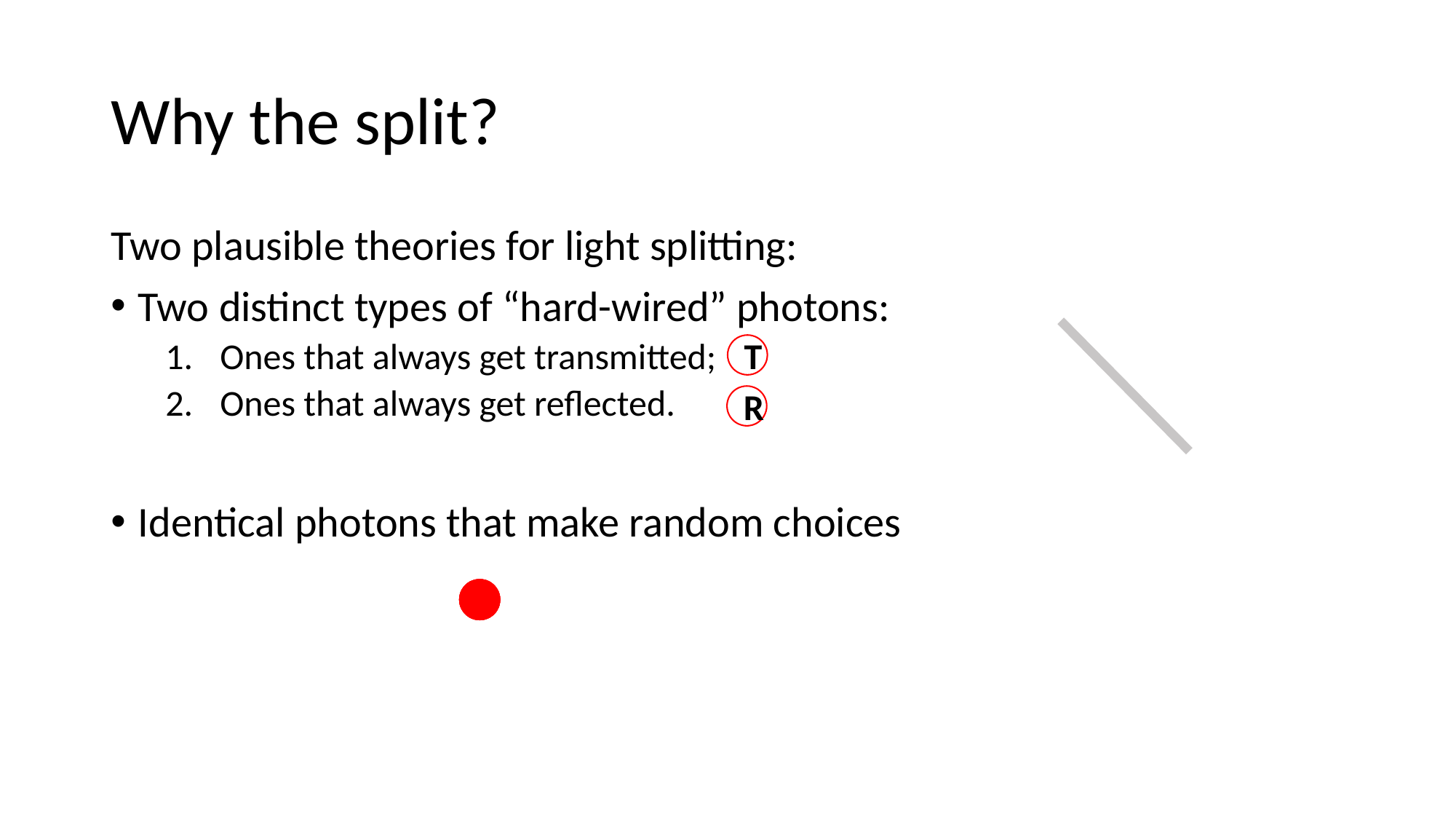

# Why the split?
Two plausible theories for light splitting:
Two distinct types of “hard-wired” photons:
Ones that always get transmitted;
Ones that always get reflected.

Identical photons that make random choices
T
R